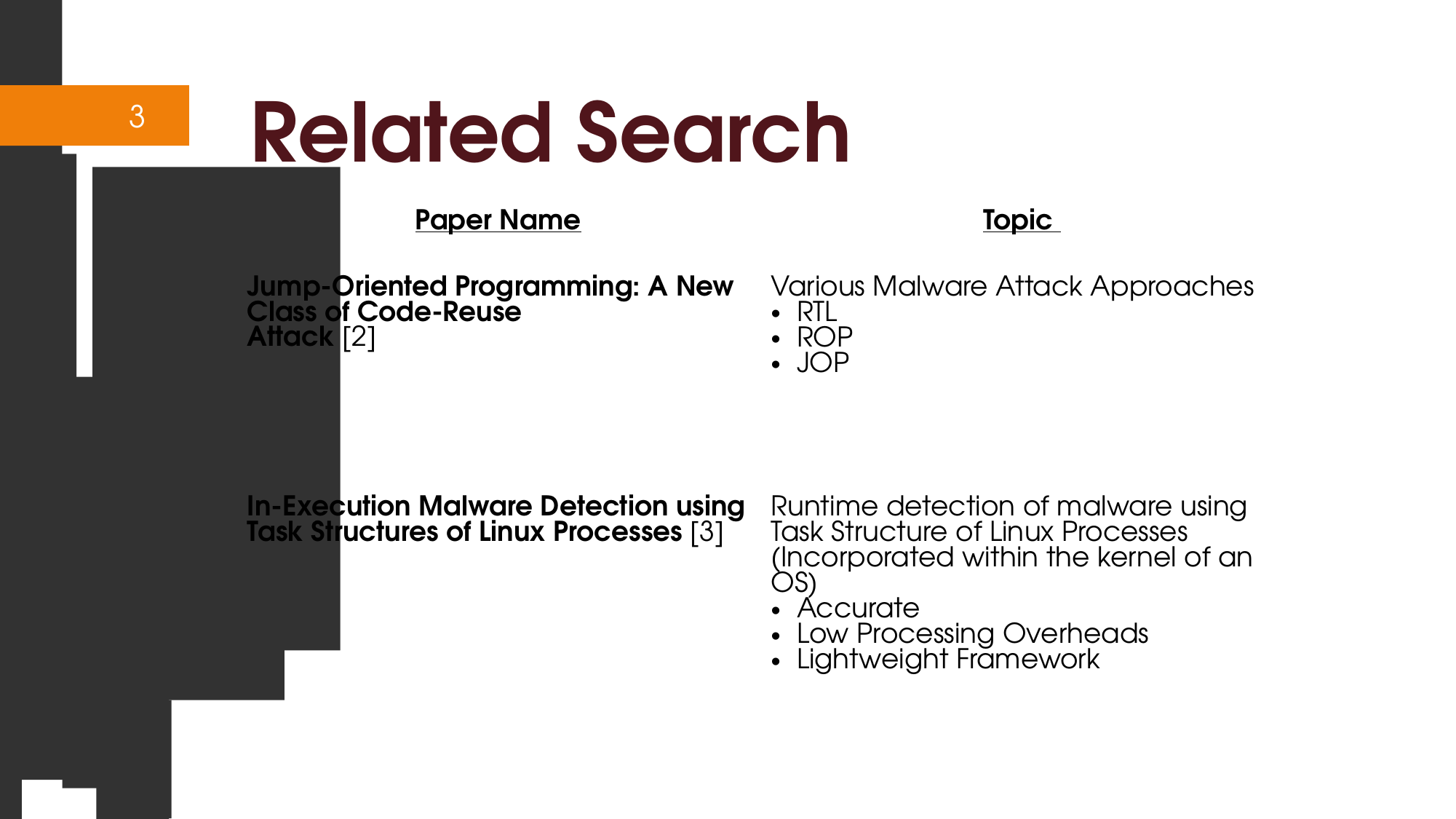

Related Search
3
| Paper Name | Topic |
| --- | --- |
| Jump-Oriented Programming: A New Class of Code-Reuse Attack [2] | Various Malware Attack Approaches RTL ROP JOP |
| In-Execution Malware Detection using Task Structures of Linux Processes [3] | Runtime detection of malware using Task Structure of Linux Processes (Incorporated within the kernel of an OS) Accurate Low Processing Overheads Lightweight Framework |